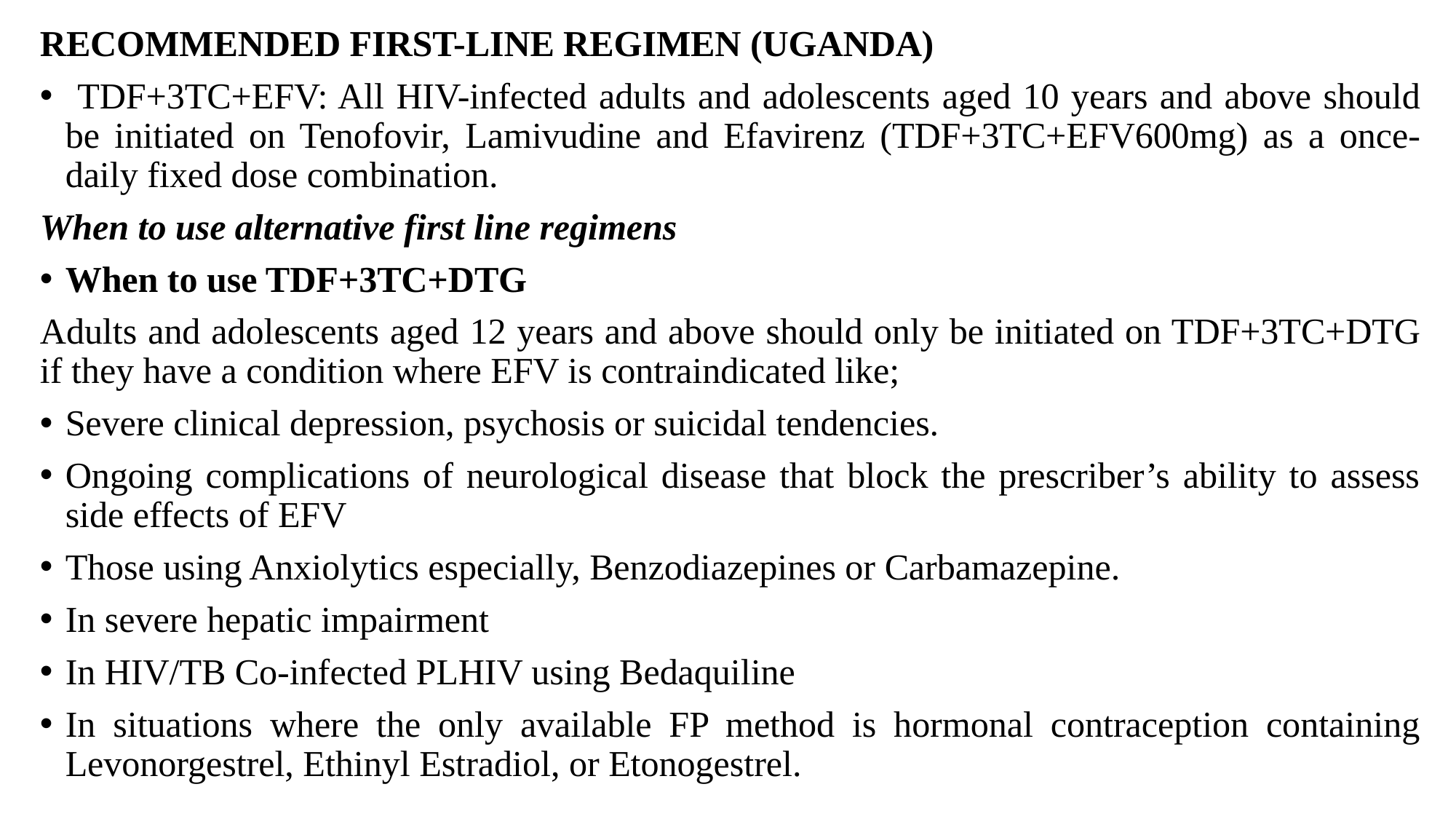

RECOMMENDED FIRST-LINE REGIMEN (UGANDA)
 TDF+3TC+EFV: All HIV-infected adults and adolescents aged 10 years and above should be initiated on Tenofovir, Lamivudine and Efavirenz (TDF+3TC+EFV600mg) as a once-daily fixed dose combination.
When to use alternative first line regimens
When to use TDF+3TC+DTG
Adults and adolescents aged 12 years and above should only be initiated on TDF+3TC+DTG if they have a condition where EFV is contraindicated like;
Severe clinical depression, psychosis or suicidal tendencies.
Ongoing complications of neurological disease that block the prescriber’s ability to assess side effects of EFV
Those using Anxiolytics especially, Benzodiazepines or Carbamazepine.
In severe hepatic impairment
In HIV/TB Co-infected PLHIV using Bedaquiline
In situations where the only available FP method is hormonal contraception containing Levonorgestrel, Ethinyl Estradiol, or Etonogestrel.